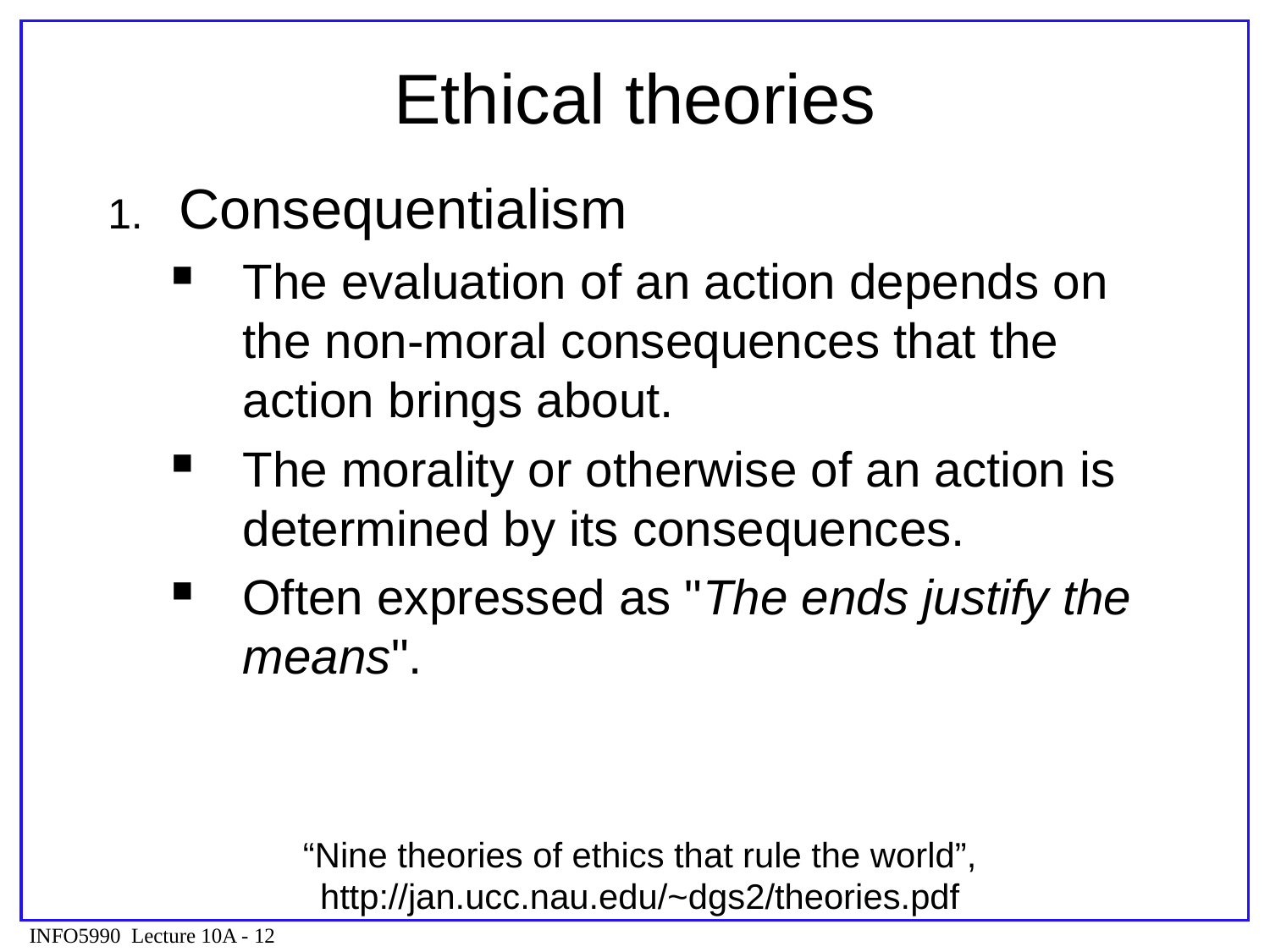

# Ethical theories
Consequentialism
The evaluation of an action depends on the non-moral consequences that the action brings about.
The morality or otherwise of an action is determined by its consequences.
Often expressed as "The ends justify the means".
“Nine theories of ethics that rule the world”, http://jan.ucc.nau.edu/~dgs2/theories.pdf